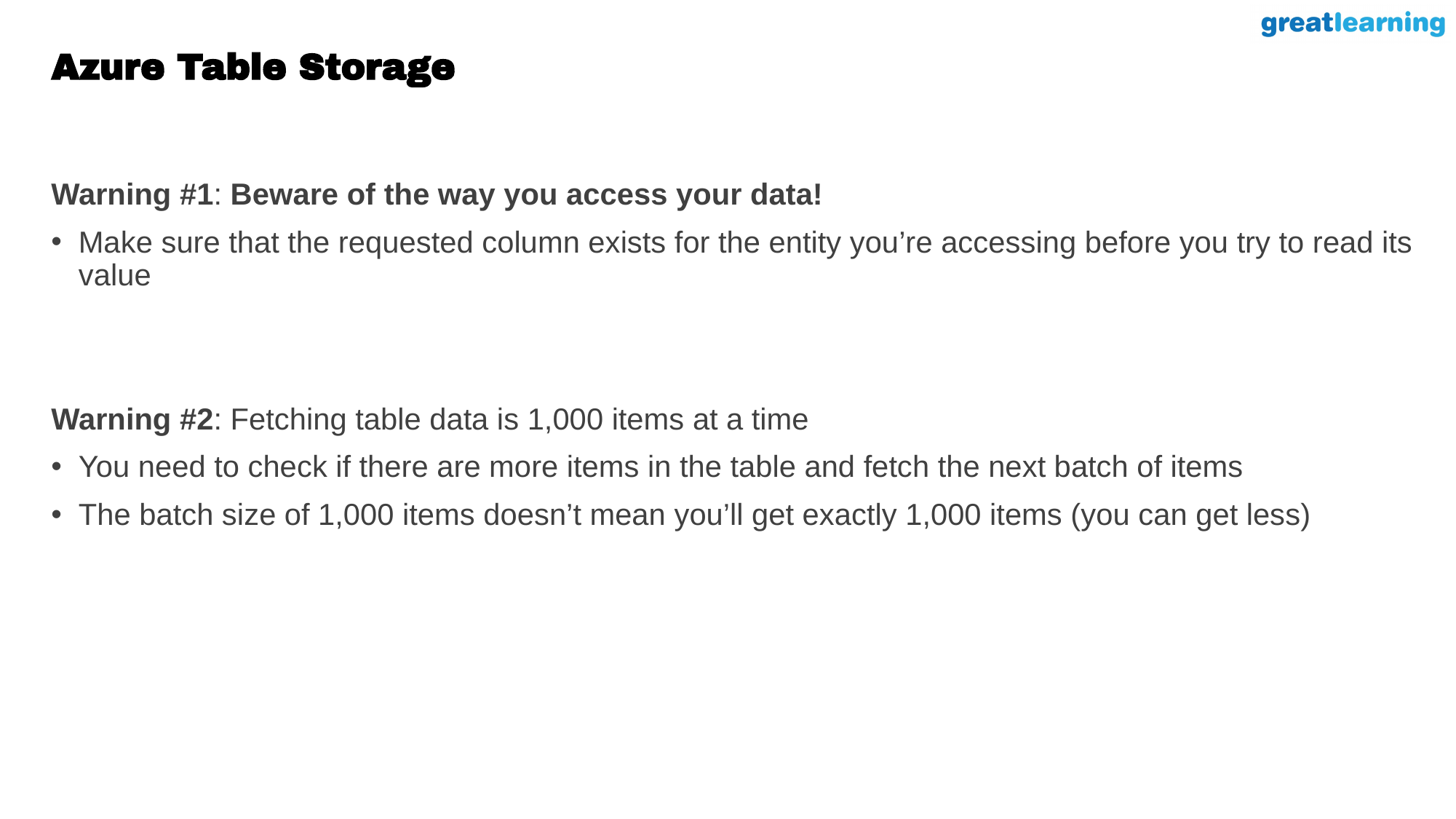

# Azure Table Storage

Warning #1: Beware of the way you access your data!
Make sure that the requested column exists for the entity you’re accessing before you try to read its value

Warning #2: Fetching table data is 1,000 items at a time
You need to check if there are more items in the table and fetch the next batch of items
The batch size of 1,000 items doesn’t mean you’ll get exactly 1,000 items (you can get less)